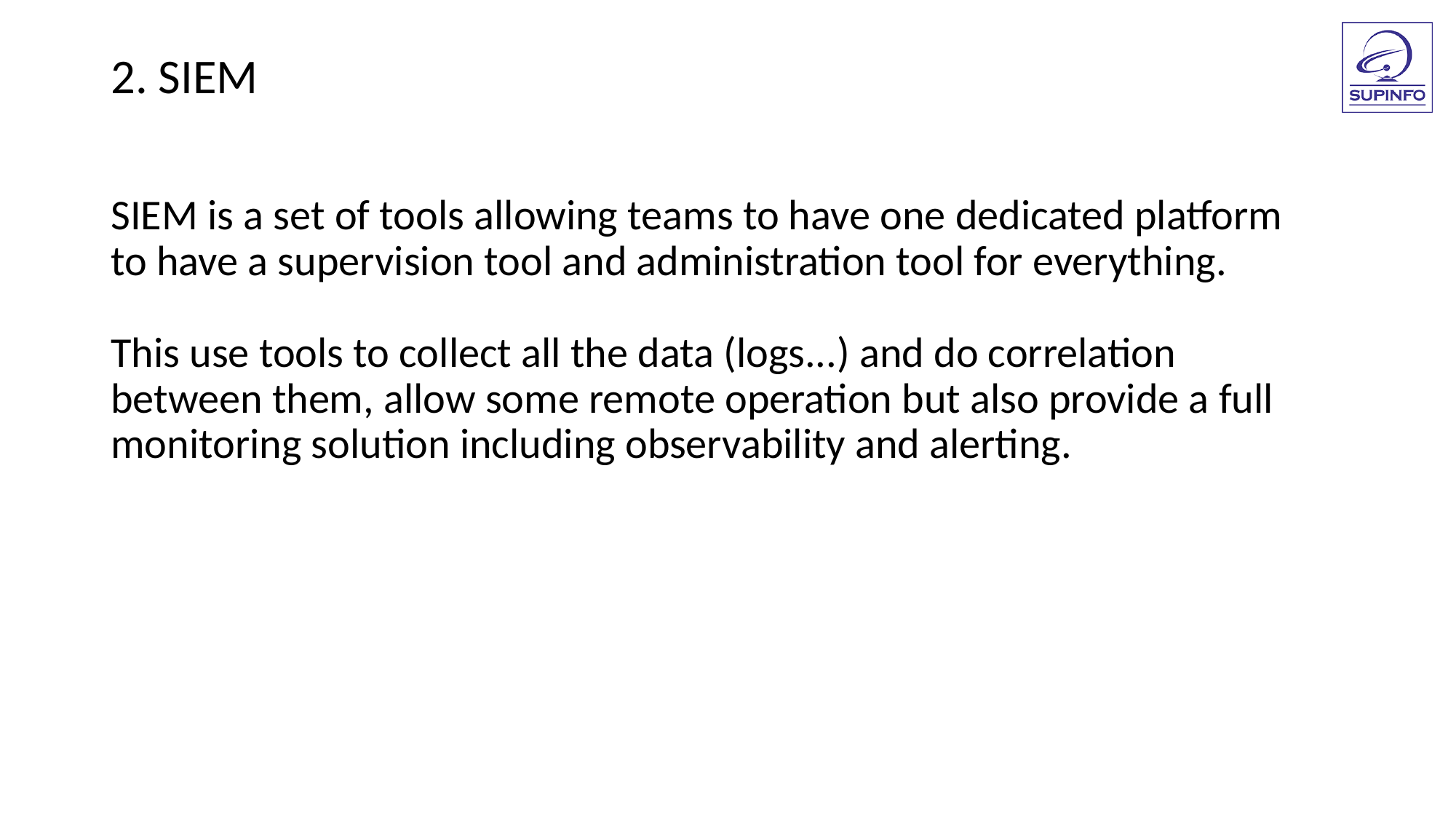

2. SIEM

SIEM is a set of tools allowing teams to have one dedicated platform
to have a supervision tool and administration tool for everything.

This use tools to collect all the data (logs...) and do correlation
between them, allow some remote operation but also provide a full
monitoring solution including observability and alerting.